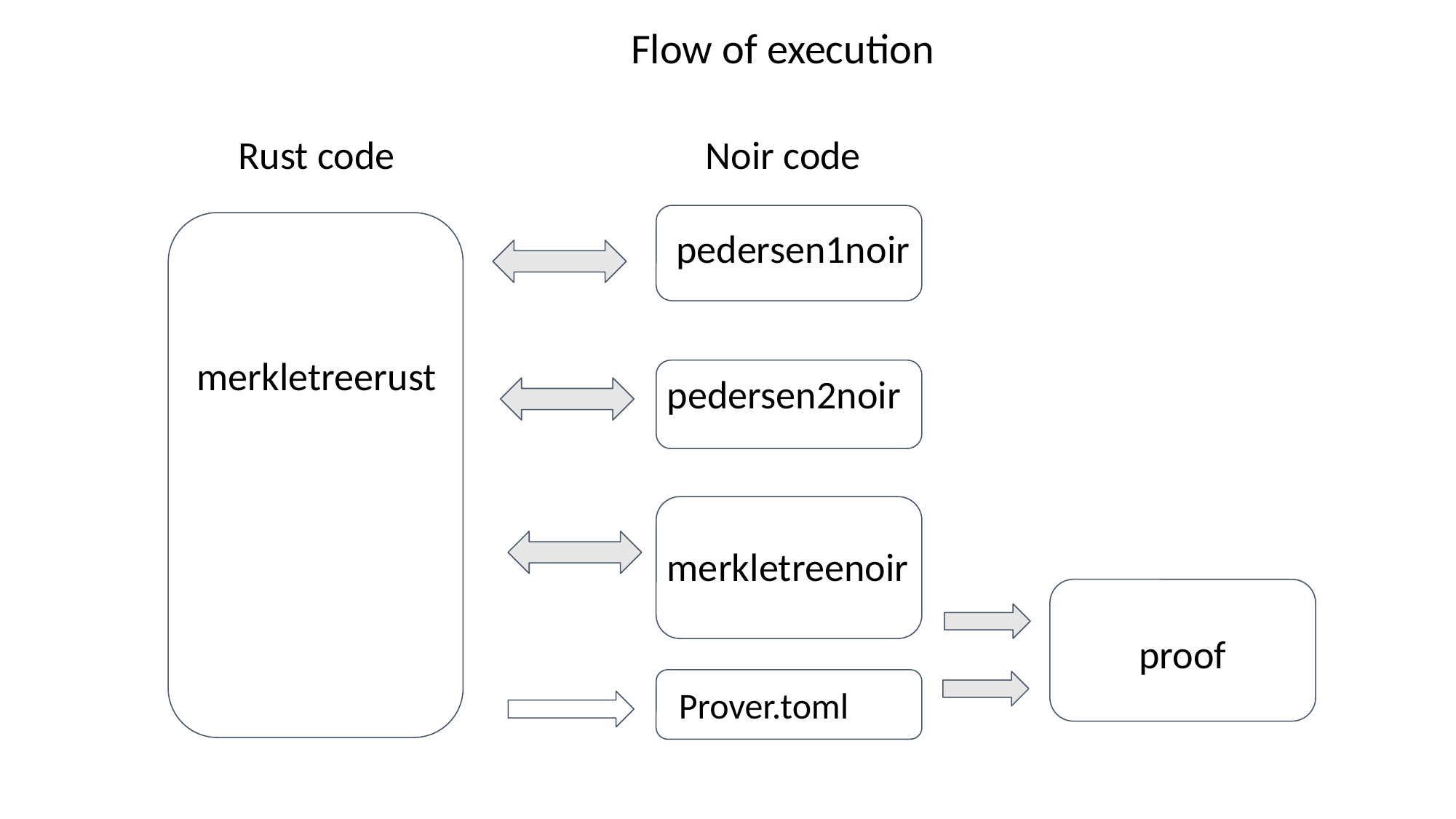

Flow of execution
Noir code
Rust code

pedersen1noir

merkletreerust

pedersen2noir

merkletreenoir

proof

Prover.toml